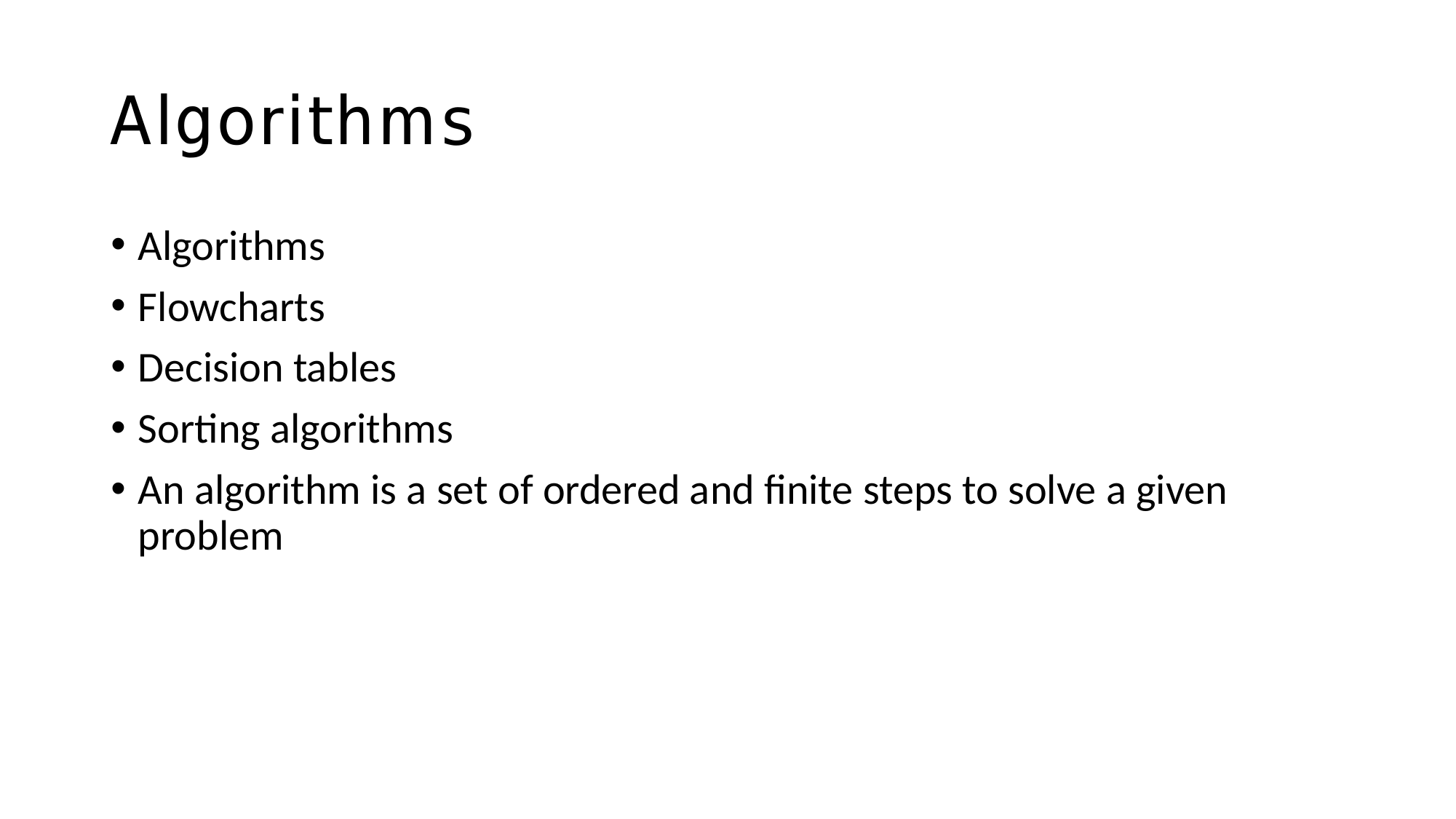

# Algorithms
Algorithms
Flowcharts
Decision tables
Sorting algorithms
An algorithm is a set of ordered and finite steps to solve a given problem